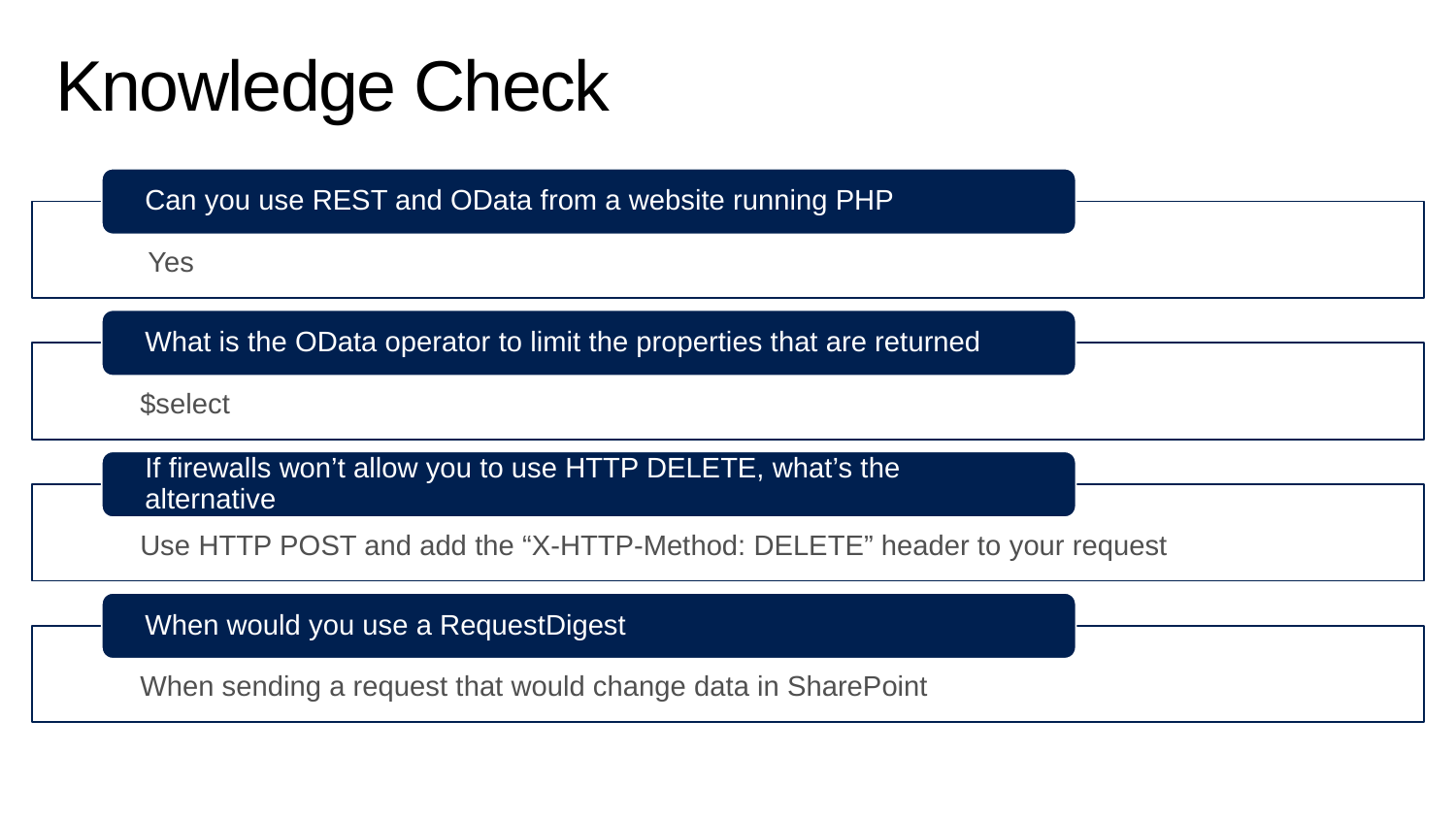

# Knowledge Check
 Yes
Can you use REST and OData from a website running PHP
$select
What is the OData operator to limit the properties that are returned
Use HTTP POST and add the “X-HTTP-Method: DELETE” header to your request
If firewalls won’t allow you to use HTTP DELETE, what’s the alternative
When sending a request that would change data in SharePoint
When would you use a RequestDigest